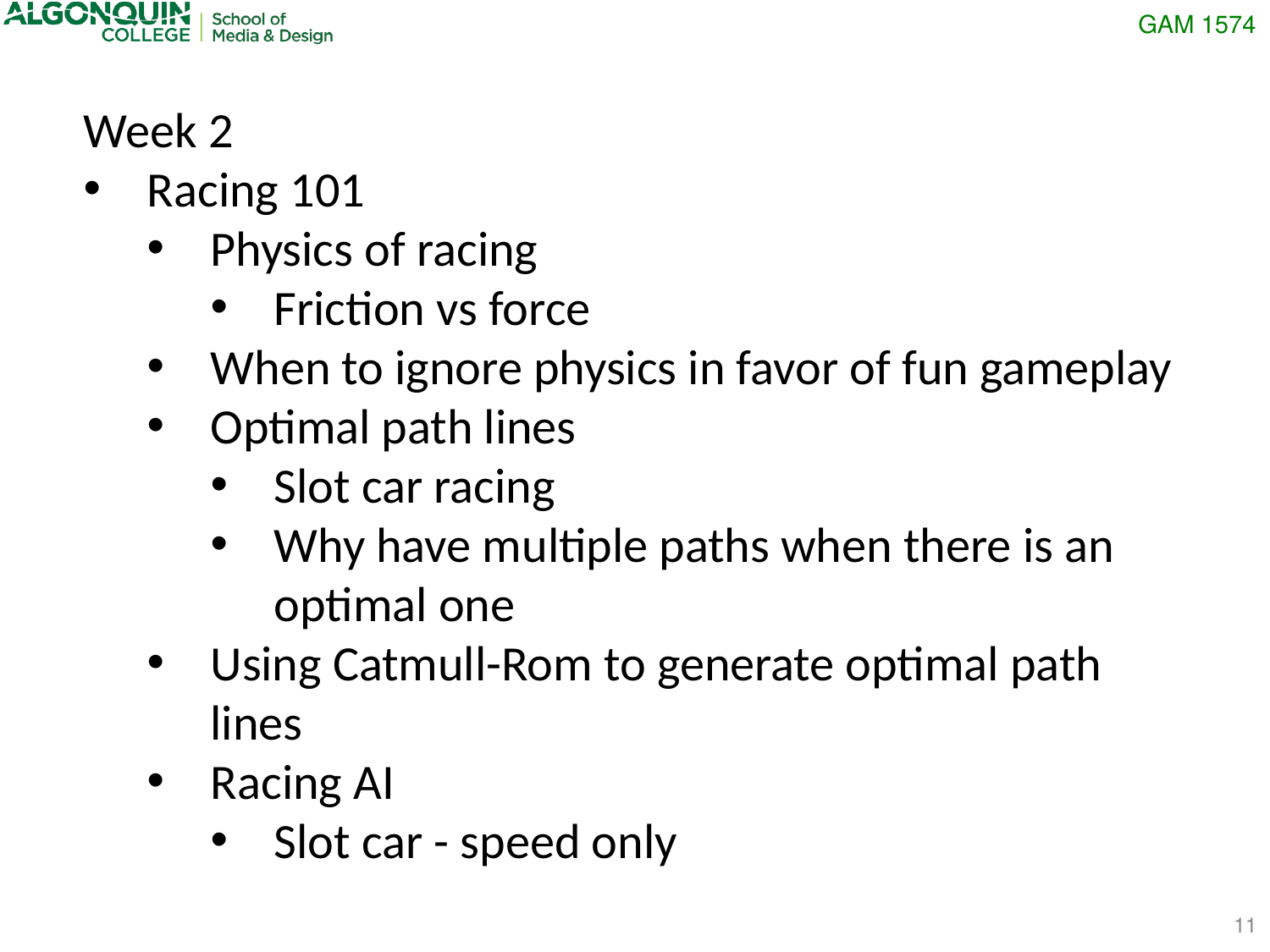

Week 2
Racing 101
Physics of racing
Friction vs force
When to ignore physics in favor of fun gameplay
Optimal path lines
Slot car racing
Why have multiple paths when there is an optimal one
Using Catmull-Rom to generate optimal path lines
Racing AI
Slot car - speed only
11